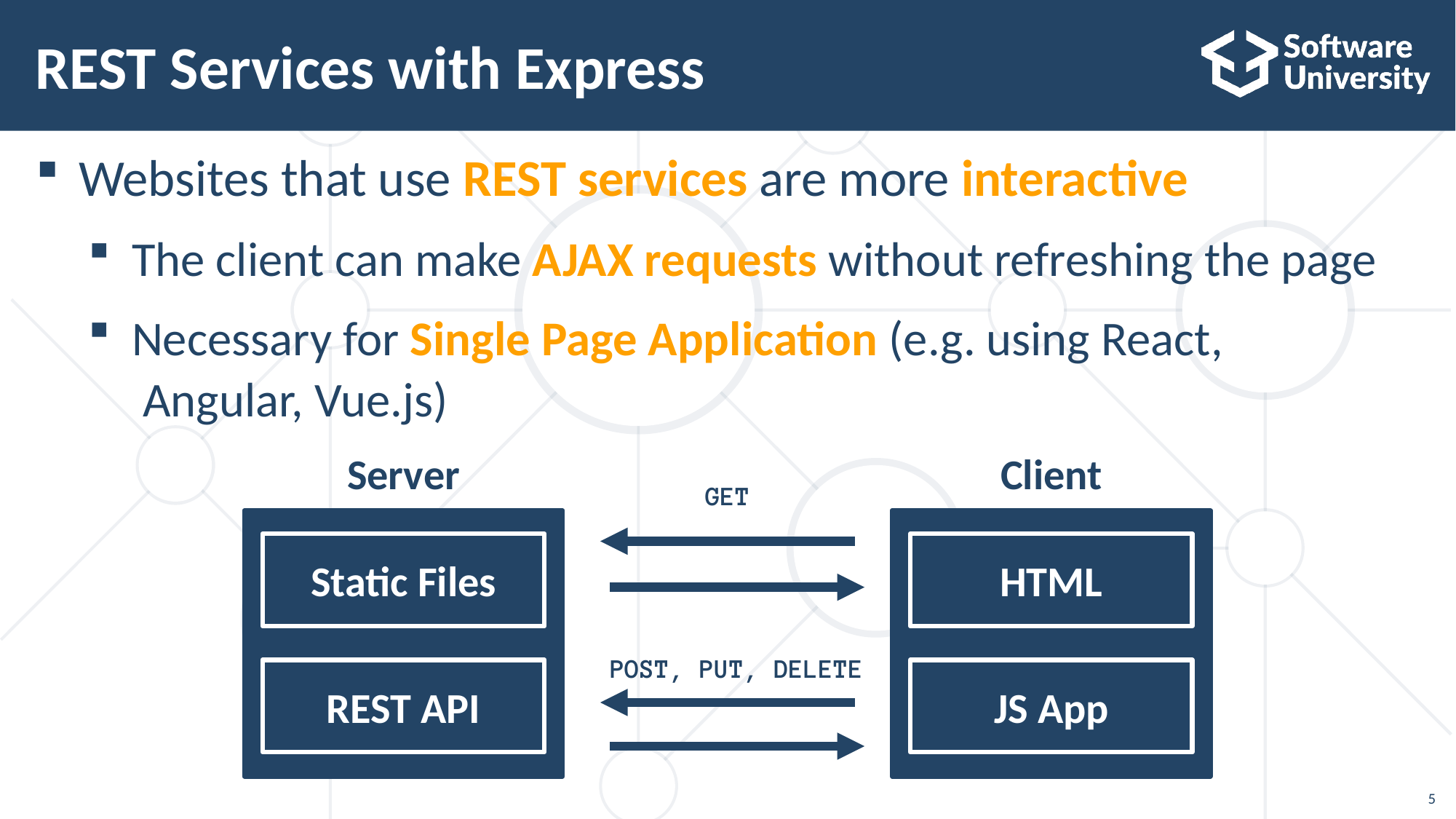

# REST Services with Express
Websites that use REST services are more interactive
The client can make AJAX requests without refreshing the page
Necessary for Single Page Application (e.g. using React,
 Angular, Vue.js)
Server

Static Files
REST API
Client

HTML
JS App
GET
POST, PUT, DELETE
5